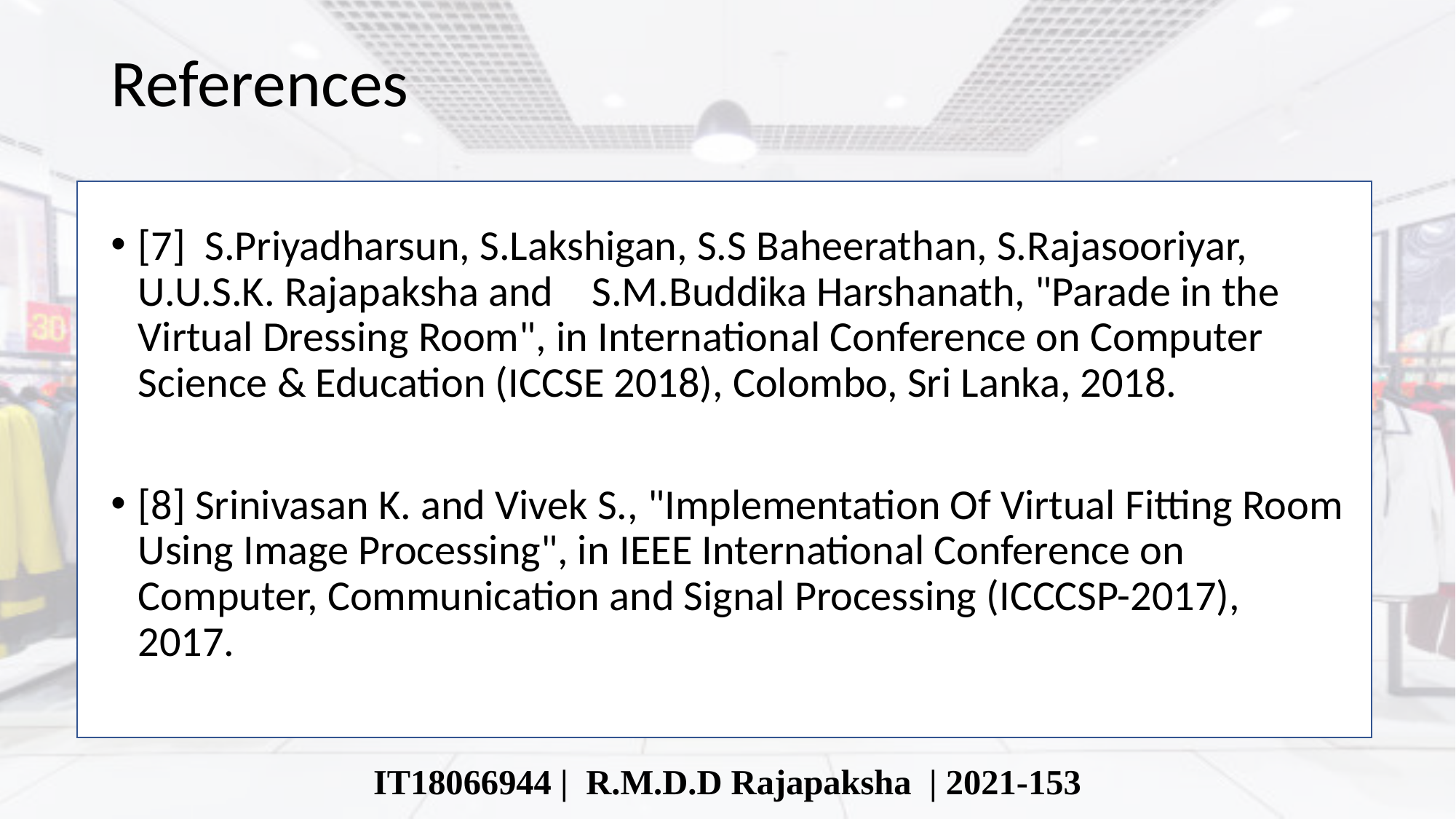

# References

[7]  S.Priyadharsun, S.Lakshigan, S.S Baheerathan, S.Rajasooriyar, U.U.S.K. Rajapaksha and    S.M.Buddika Harshanath, "Parade in the Virtual Dressing Room", in International Conference on Computer Science & Education (ICCSE 2018), Colombo, Sri Lanka, 2018.

[8] Srinivasan K. and Vivek S., "Implementation Of Virtual Fitting Room Using Image Processing", in IEEE International Conference on Computer, Communication and Signal Processing (ICCCSP-2017), 2017.

IT18066944 |  R.M.D.D Rajapaksha  | 2021-153